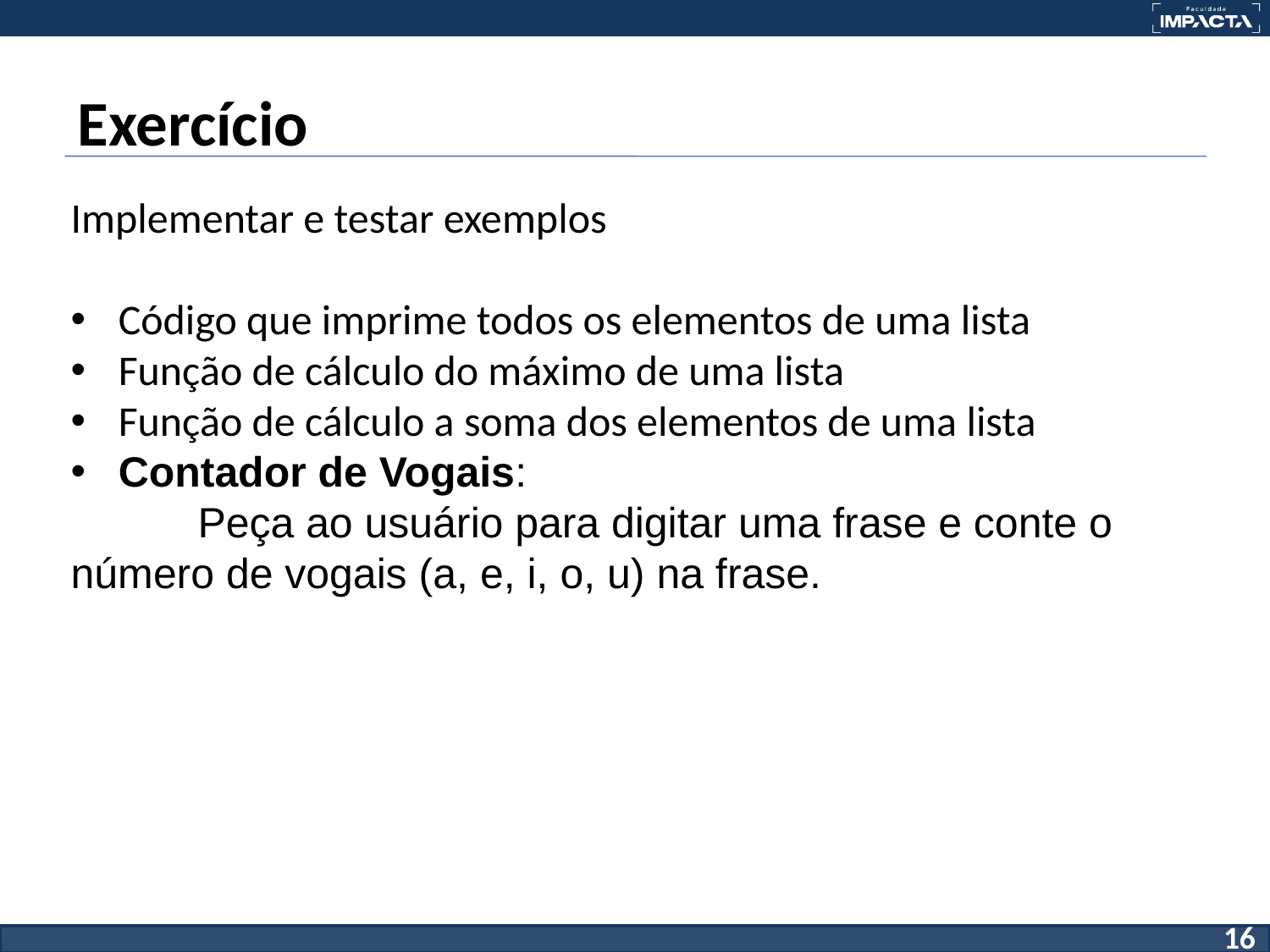

Exercício
Implementar e testar exemplos

Código que imprime todos os elementos de uma lista
Função de cálculo do máximo de uma lista
Função de cálculo a soma dos elementos de uma lista
Contador de Vogais:
	Peça ao usuário para digitar uma frase e conte o número de vogais (a, e, i, o, u) na frase.
16